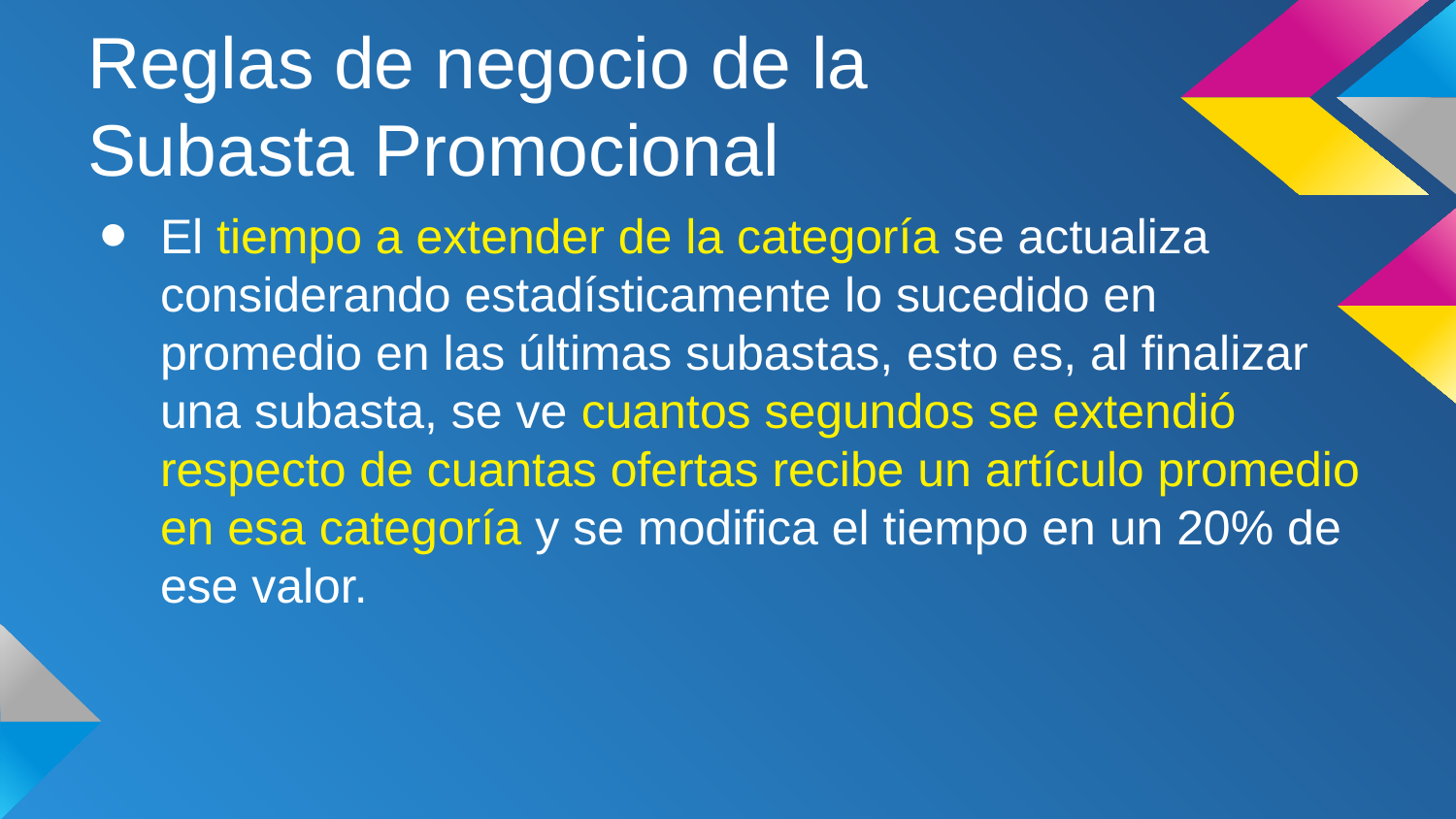

# Reglas de negocio de la Subasta Promocional
El tiempo a extender de la categoría se actualiza considerando estadísticamente lo sucedido en promedio en las últimas subastas, esto es, al finalizar una subasta, se ve cuantos segundos se extendió respecto de cuantas ofertas recibe un artículo promedio en esa categoría y se modifica el tiempo en un 20% de ese valor.